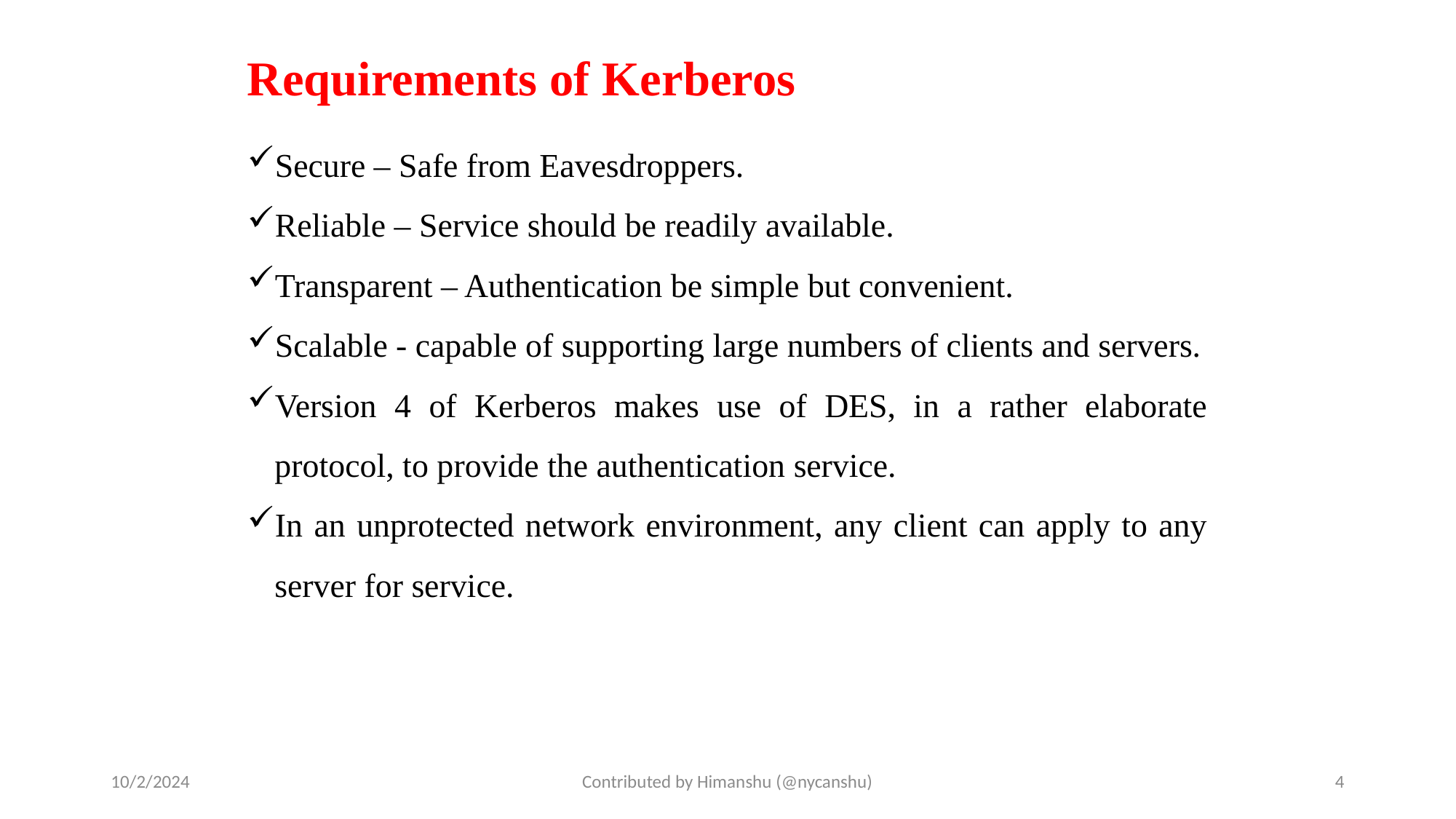

# Requirements of Kerberos
Secure – Safe from Eavesdroppers.
Reliable – Service should be readily available.
Transparent – Authentication be simple but convenient.
Scalable - capable of supporting large numbers of clients and servers.
Version 4 of Kerberos makes use of DES, in a rather elaborate protocol, to provide the authentication service.
In an unprotected network environment, any client can apply to any server for service.

10/2/2024
Contributed by Himanshu (@nycanshu)
4